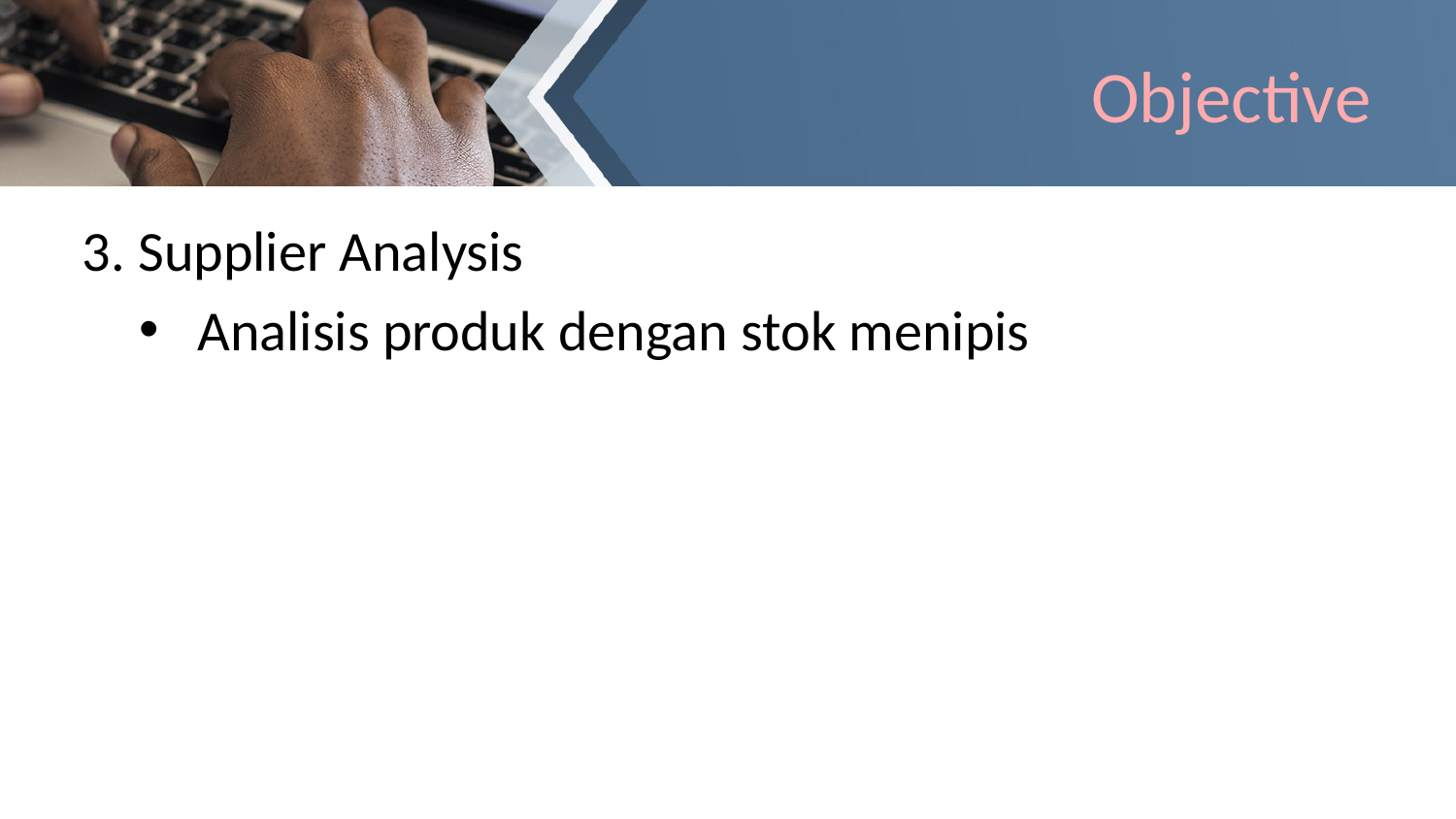

# Objective
3. Supplier Analysis
Analisis produk dengan stok menipis